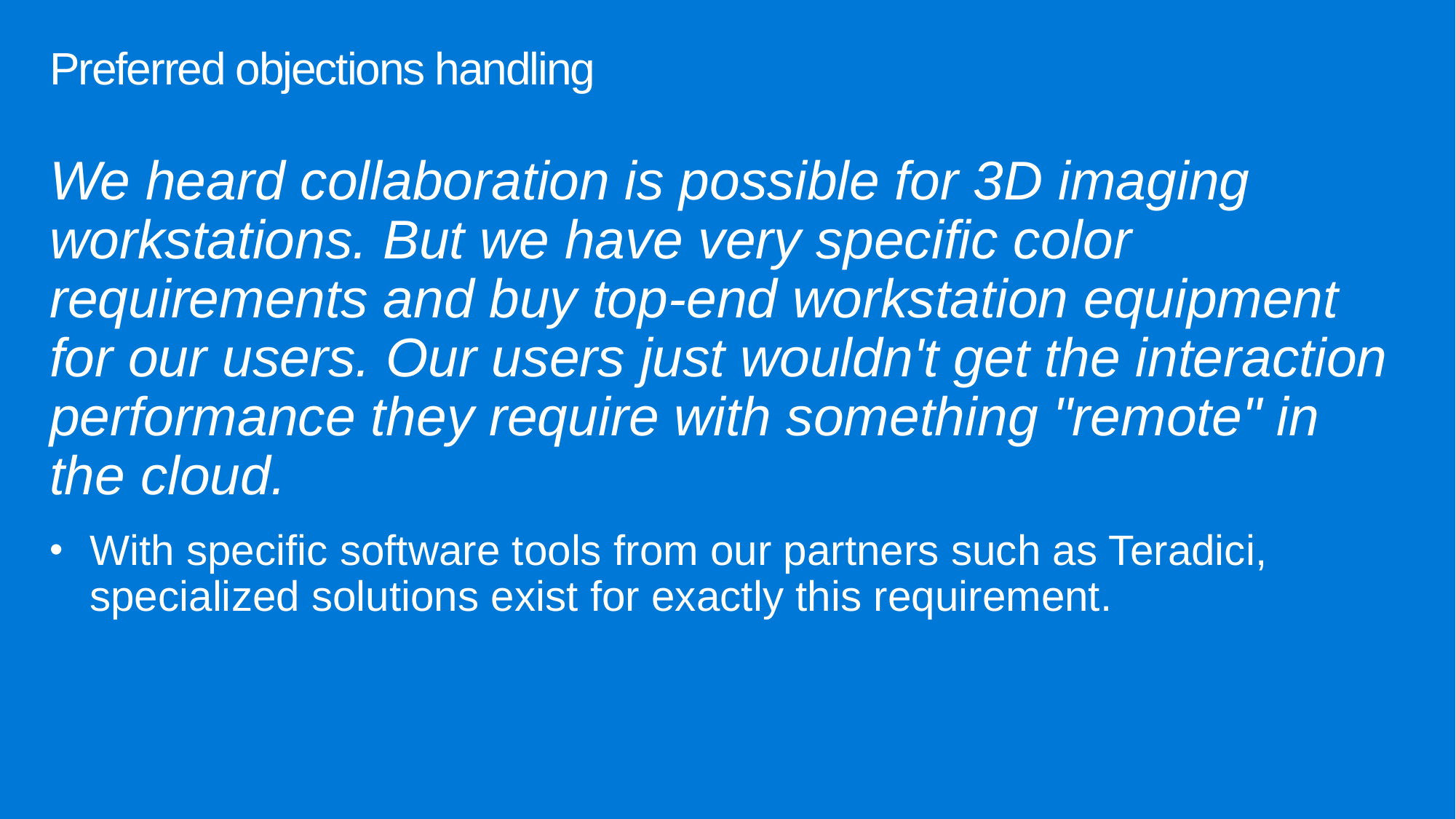

# Preferred objections handling
We heard collaboration is possible for 3D imaging workstations. But we have very specific color requirements and buy top-end workstation equipment for our users. Our users just wouldn't get the interaction performance they require with something "remote" in the cloud.
With specific software tools from our partners such as Teradici, specialized solutions exist for exactly this requirement.